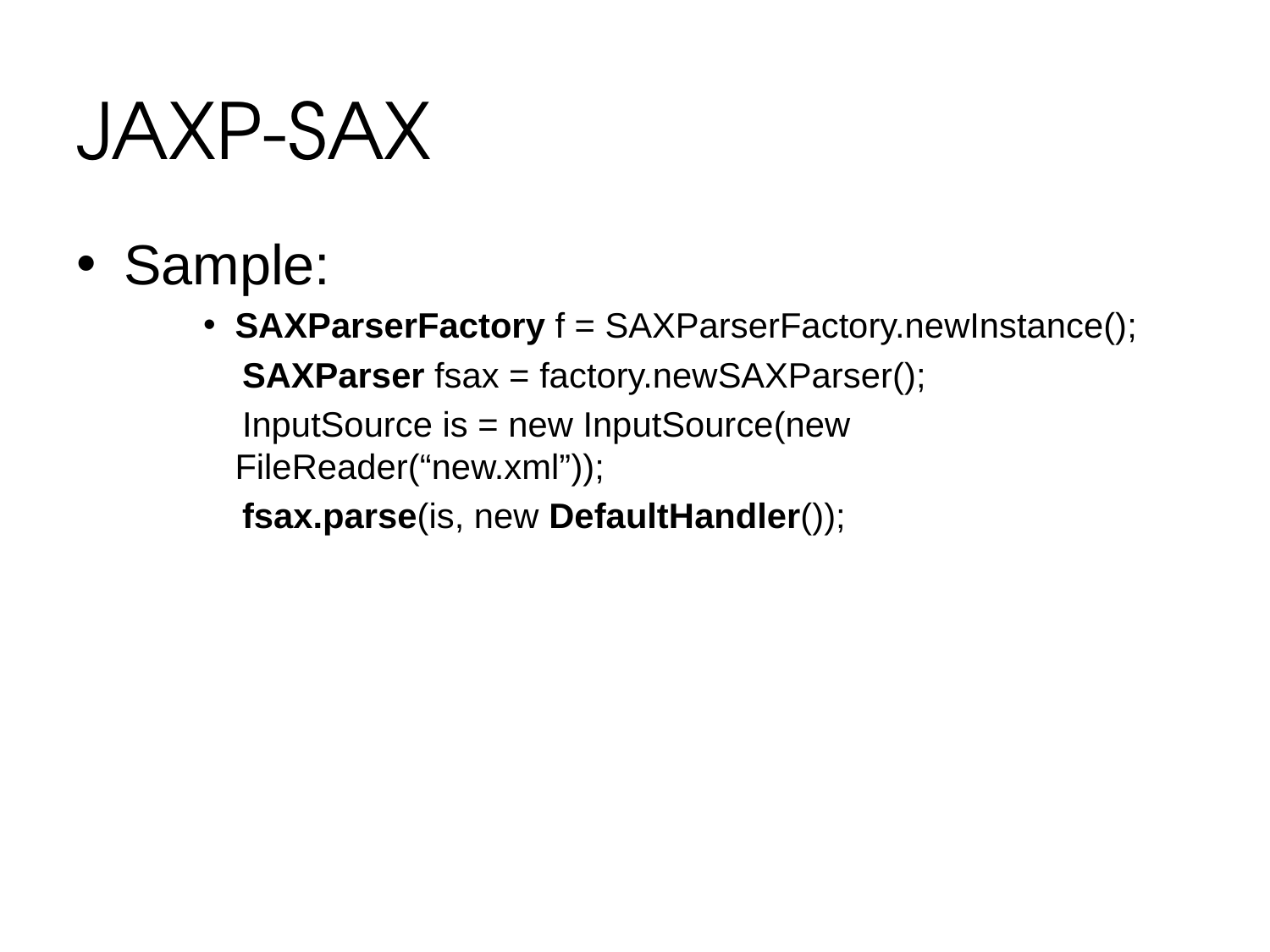

# JAXP-SAX
Sample:
SAXParserFactory f = SAXParserFactory.newInstance();
    SAXParser fsax = factory.newSAXParser();
    InputSource is = new InputSource(new FileReader(“new.xml”));
    fsax.parse(is, new DefaultHandler());